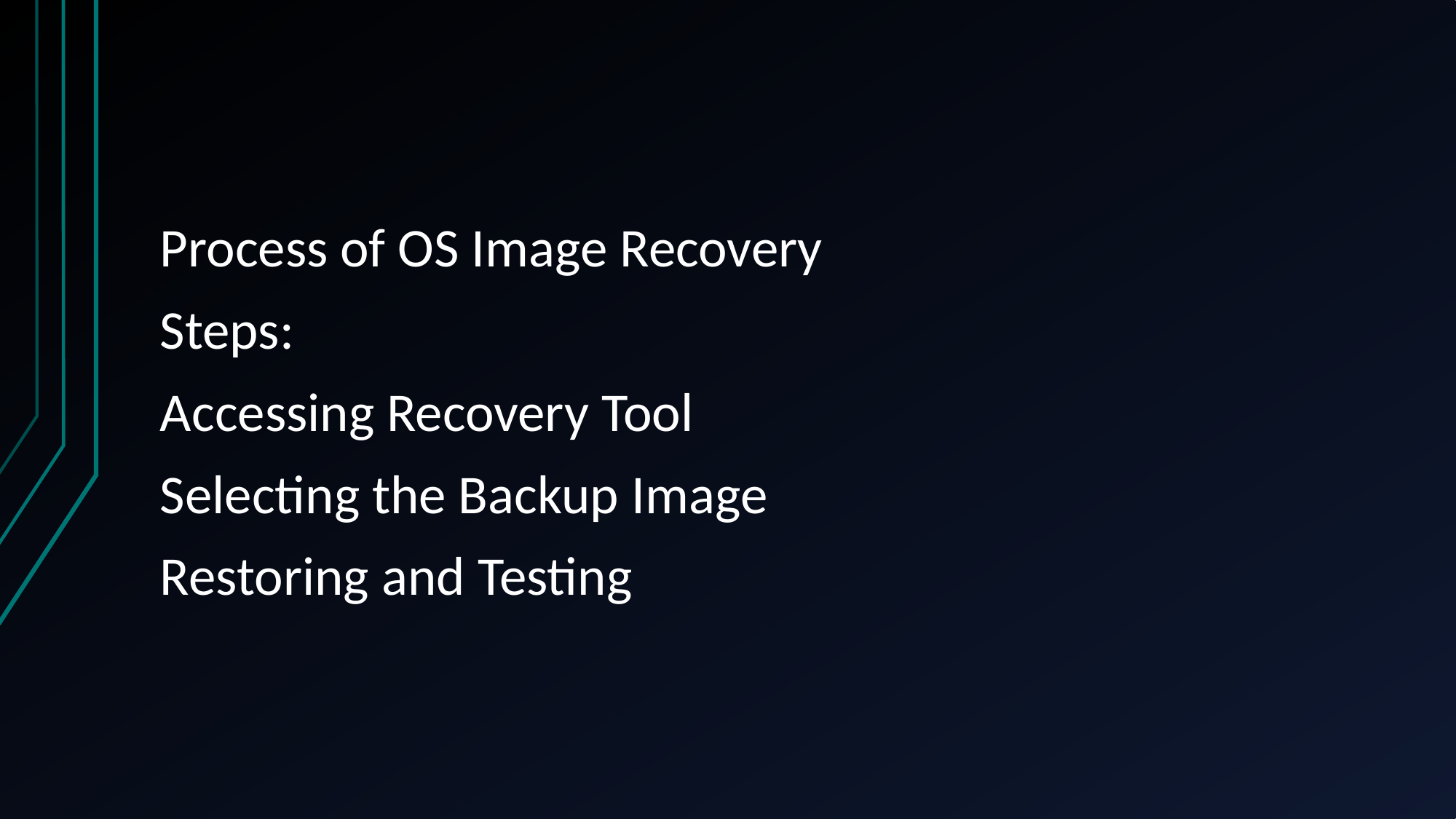

Process of OS Image Recovery
Steps:
Accessing Recovery Tool
Selecting the Backup Image
Restoring and Testing